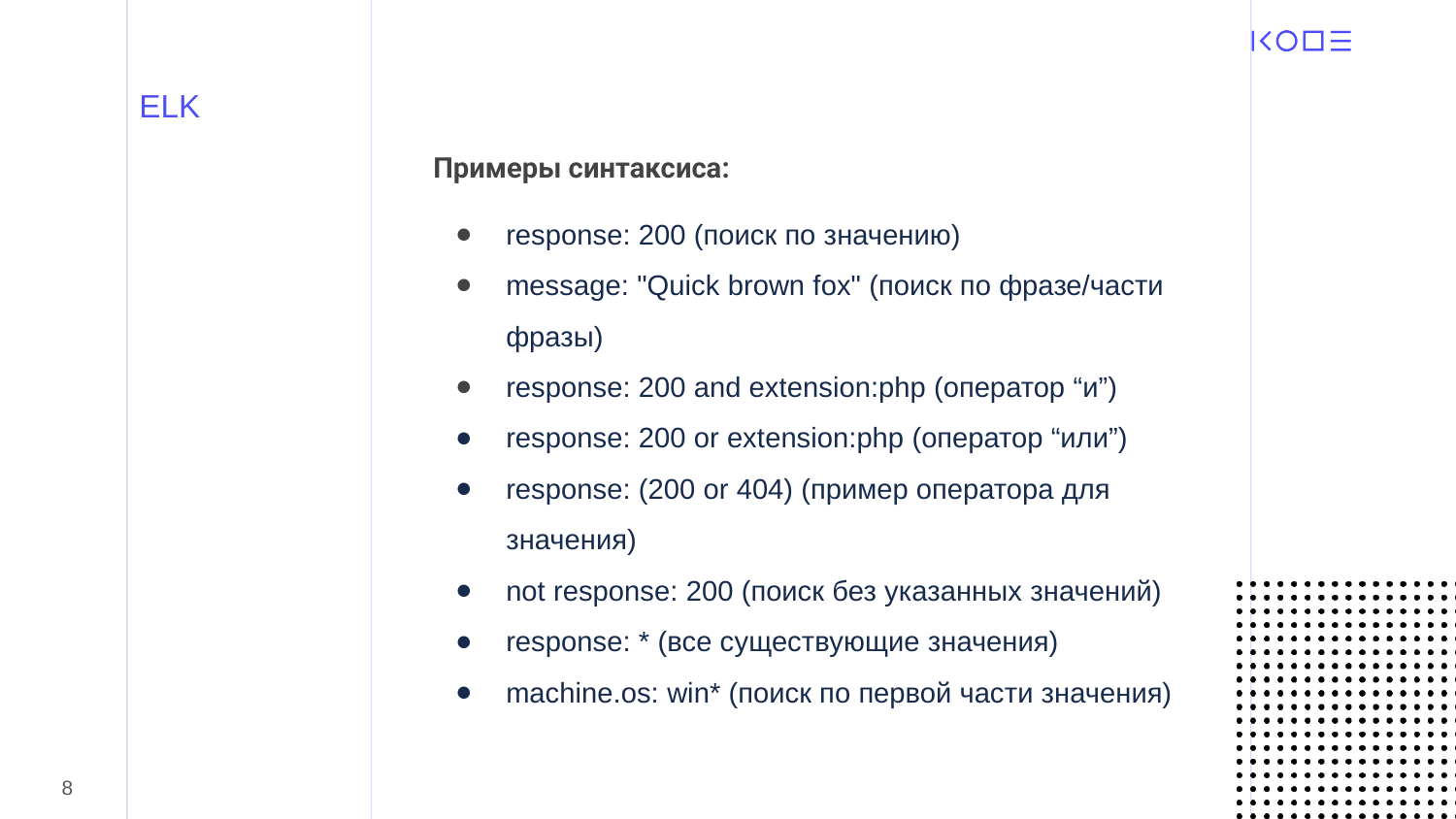

# ELK
Примеры синтаксиса:
response: 200 (поиск по значению)
message: "Quick brown fox" (поиск по фразе/части фразы)
response: 200 and extension:php (оператор “и”)
response: 200 or extension:php (оператор “или”)
response: (200 or 404) (пример оператора для значения)
not response: 200 (поиск без указанных значений)
response: * (все существующие значения)
machine.os: win* (поиск по первой части значения)

8